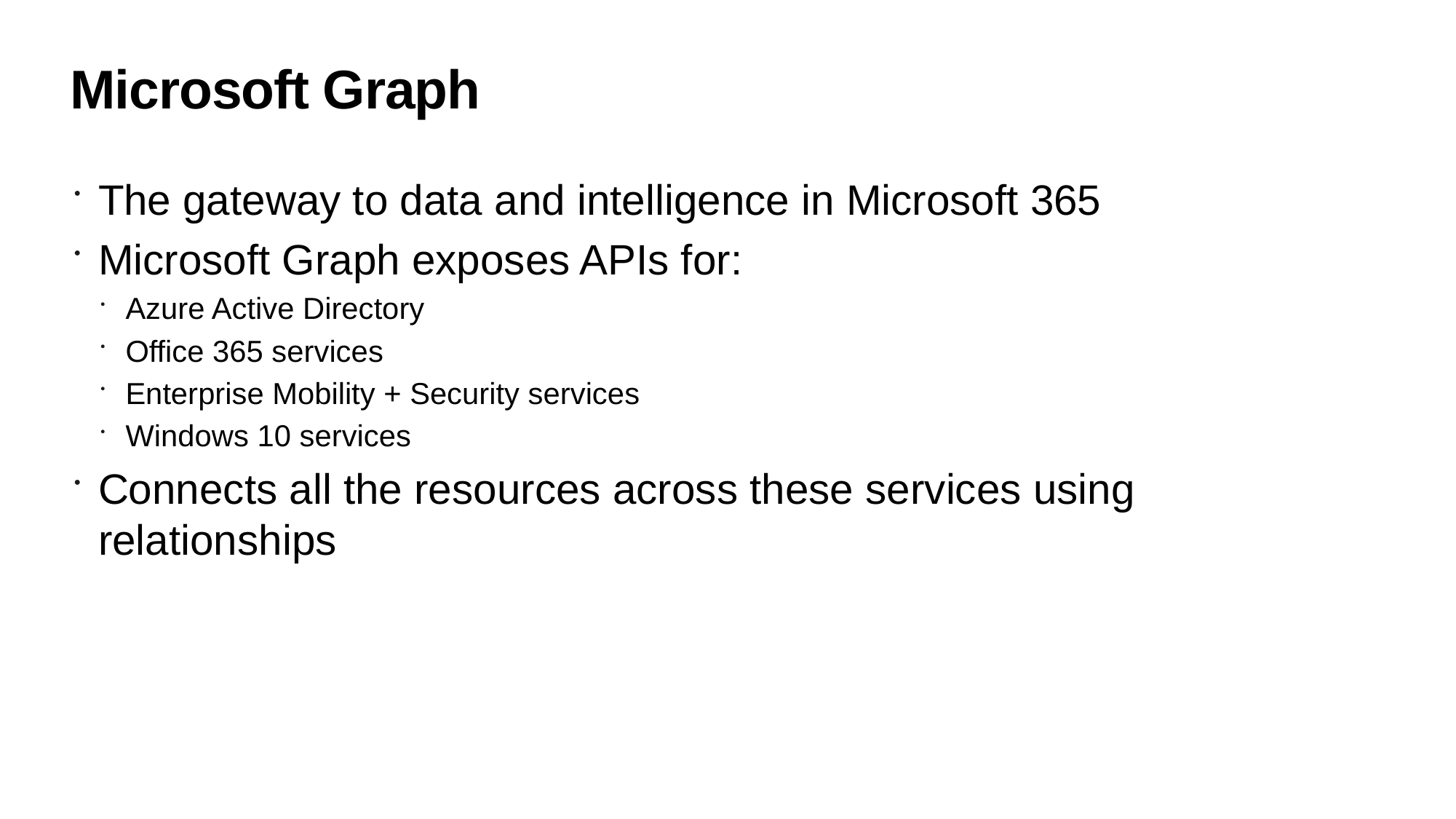

# Microsoft Graph
The gateway to data and intelligence in Microsoft 365
Microsoft Graph exposes APIs for:
Azure Active Directory
Office 365 services
Enterprise Mobility + Security services
Windows 10 services
Connects all the resources across these services using relationships